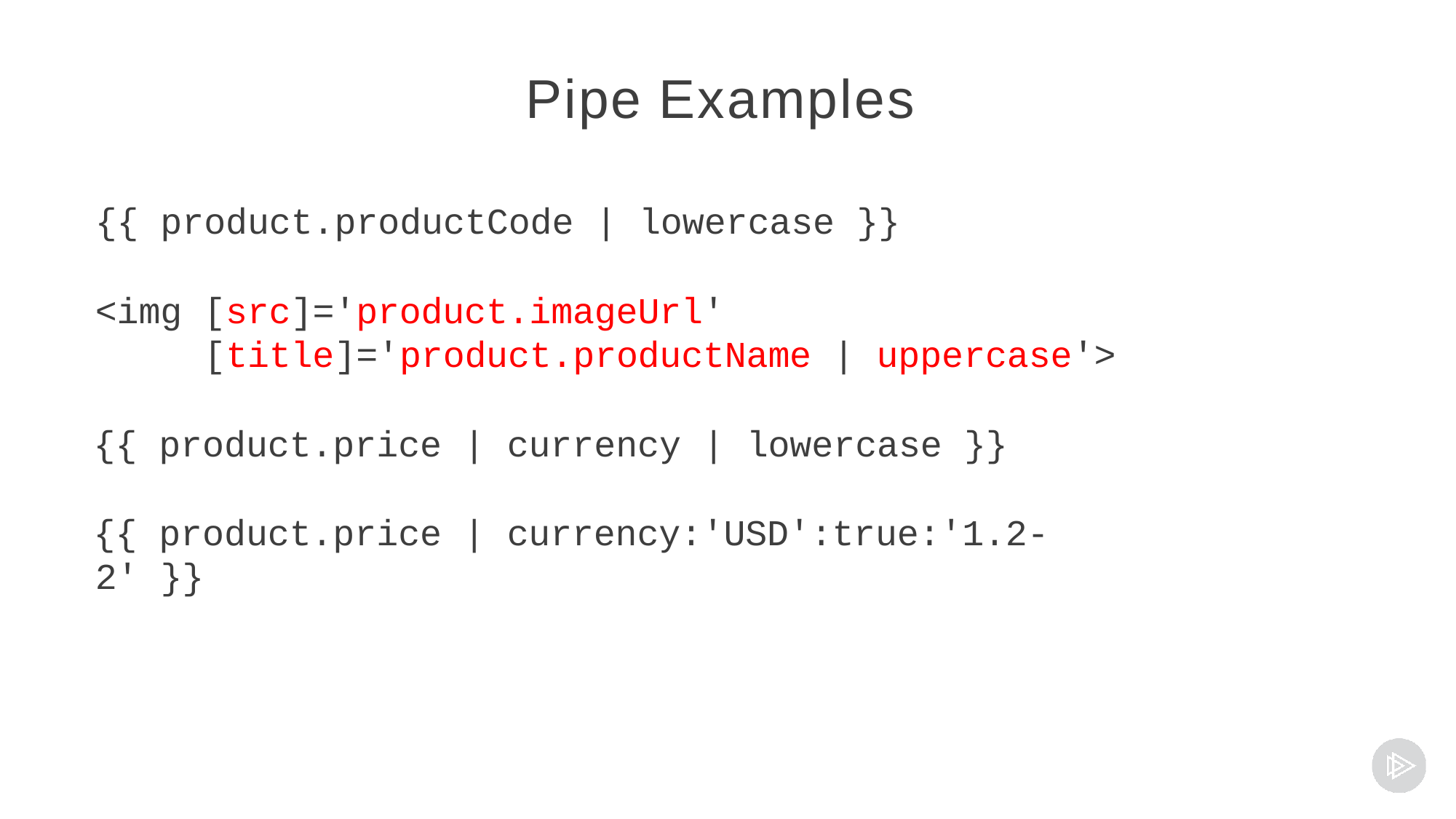

# Pipe Examples
{{ product.productCode | lowercase }}

<img [src]='product.imageUrl'  [title]='product.productName | uppercase'>

{{ product.price | currency | lowercase }}

{{ product.price | currency:'USD':true:'1.2-2' }}